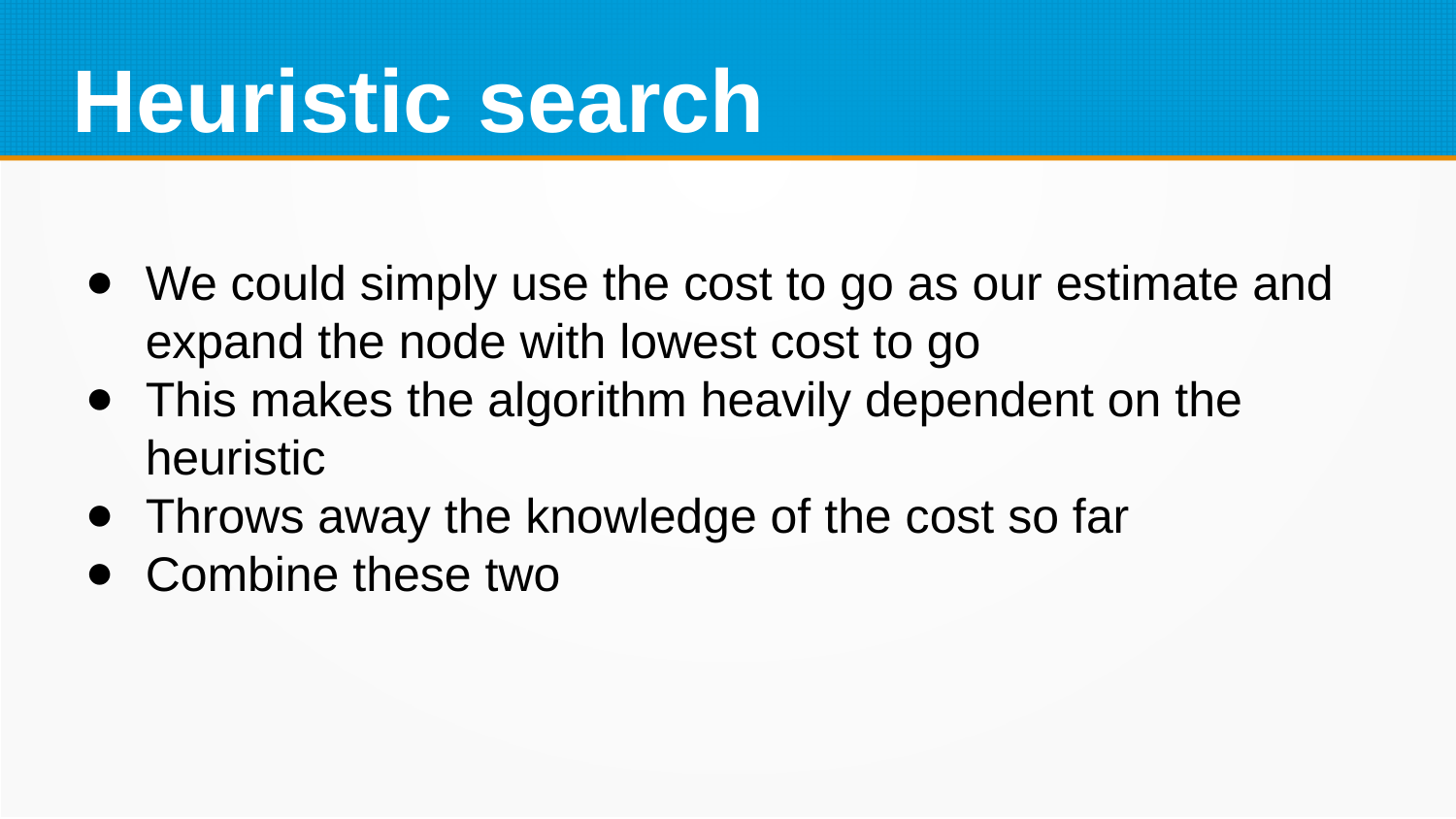

Heuristic search

We could simply use the cost to go as our estimate and expand the node with lowest cost to go
This makes the algorithm heavily dependent on the heuristic
Throws away the knowledge of the cost so far
Combine these two